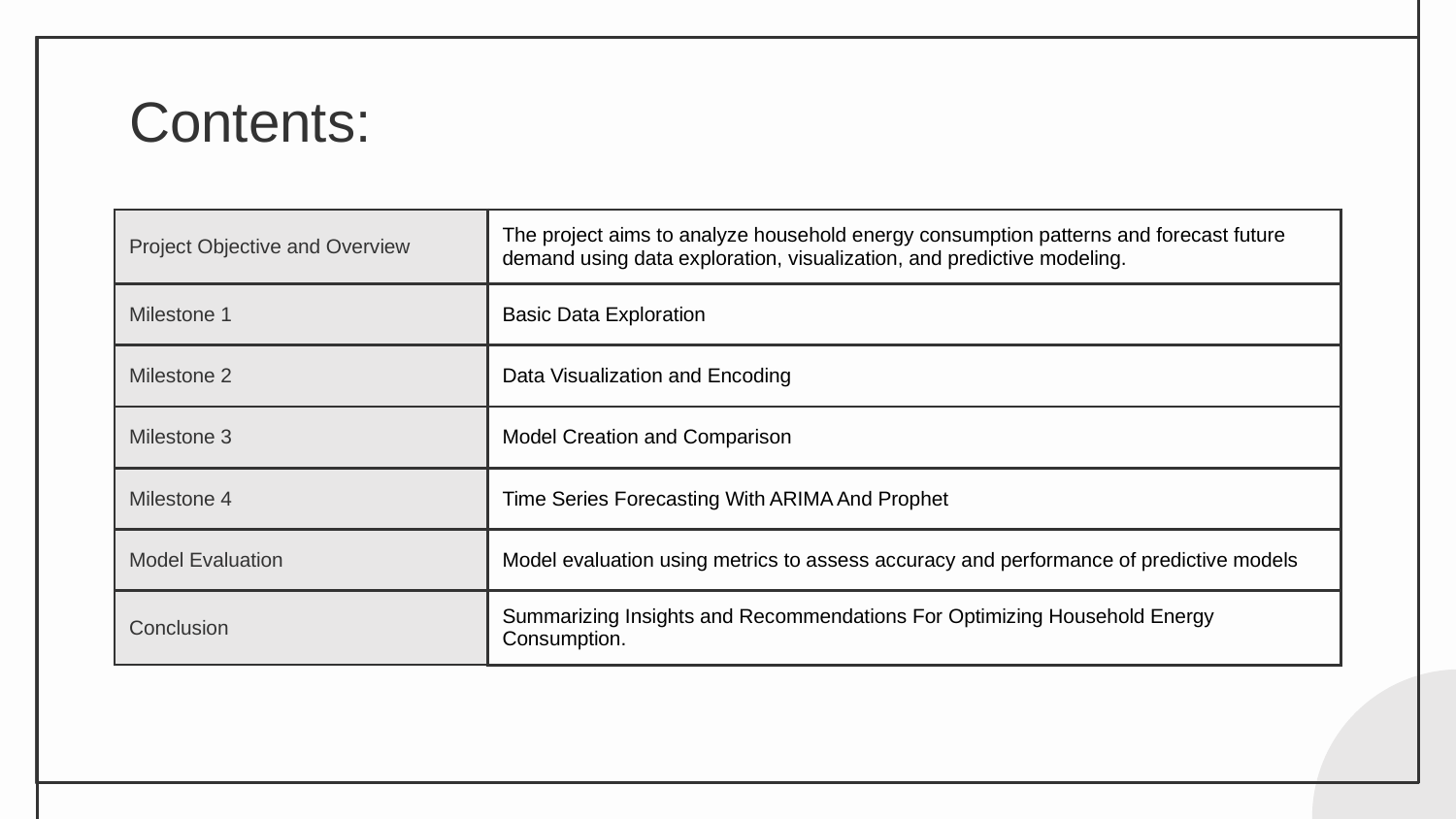

# Contents:
| Project Objective and Overview | The project aims to analyze household energy consumption patterns and forecast future demand using data exploration, visualization, and predictive modeling. |
| --- | --- |
| Milestone 1 | Basic Data Exploration |
| Milestone 2 | Data Visualization and Encoding |
| Milestone 3 | Model Creation and Comparison |
| Milestone 4 | Time Series Forecasting With ARIMA And Prophet |
| Model Evaluation | Model evaluation using metrics to assess accuracy and performance of predictive models |
| Conclusion | Summarizing Insights and Recommendations For Optimizing Household Energy Consumption. |